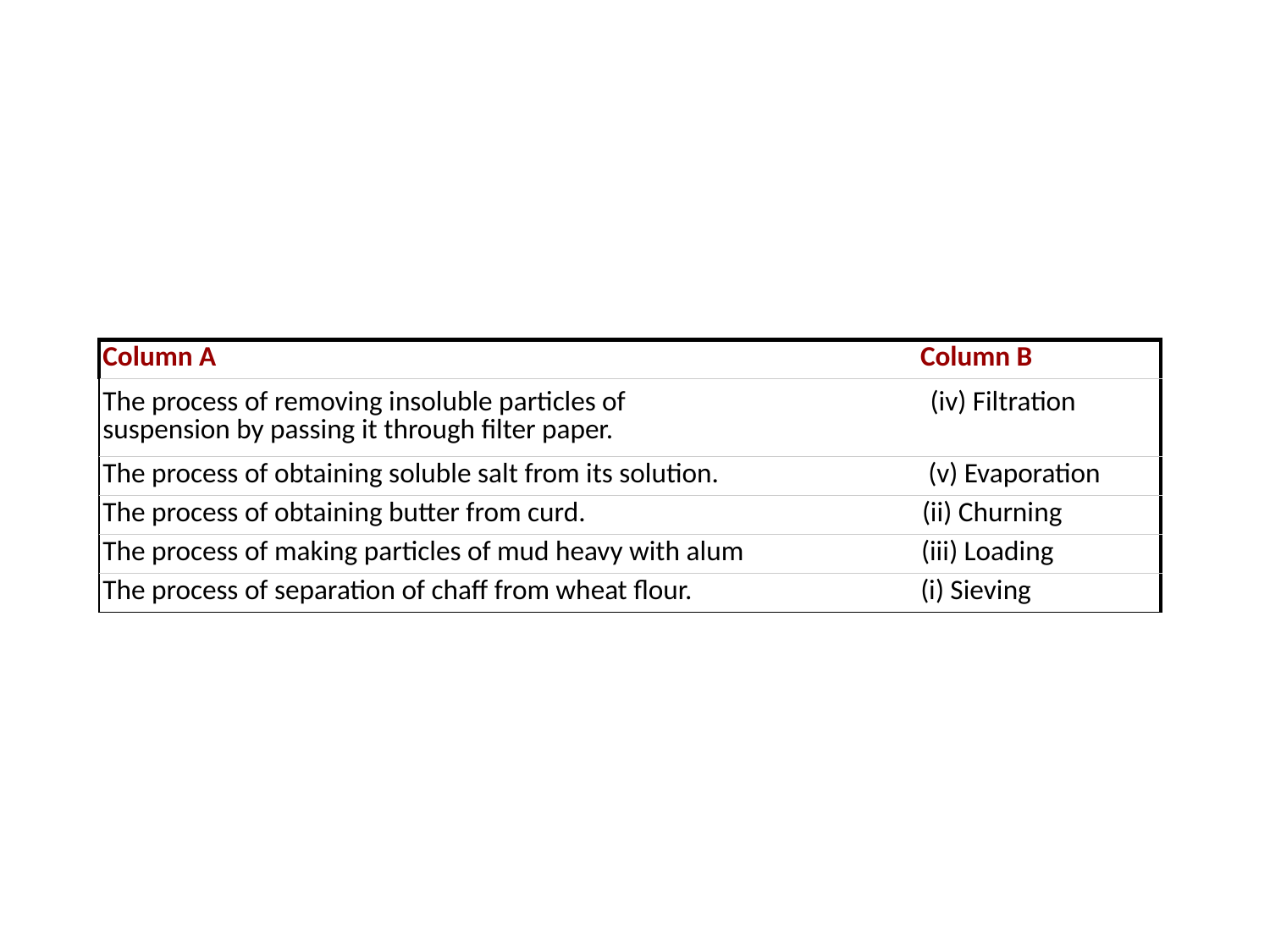

| Column A Column B |
| --- |
| The process of removing insoluble particles of (iv) Filtration suspension by passing it through filter paper. |
| The process of obtaining soluble salt from its solution. (v) Evaporation |
| The process of obtaining butter from curd. (ii) Churning |
| The process of making particles of mud heavy with alum (iii) Loading |
| The process of separation of chaff from wheat flour. (i) Sieving |